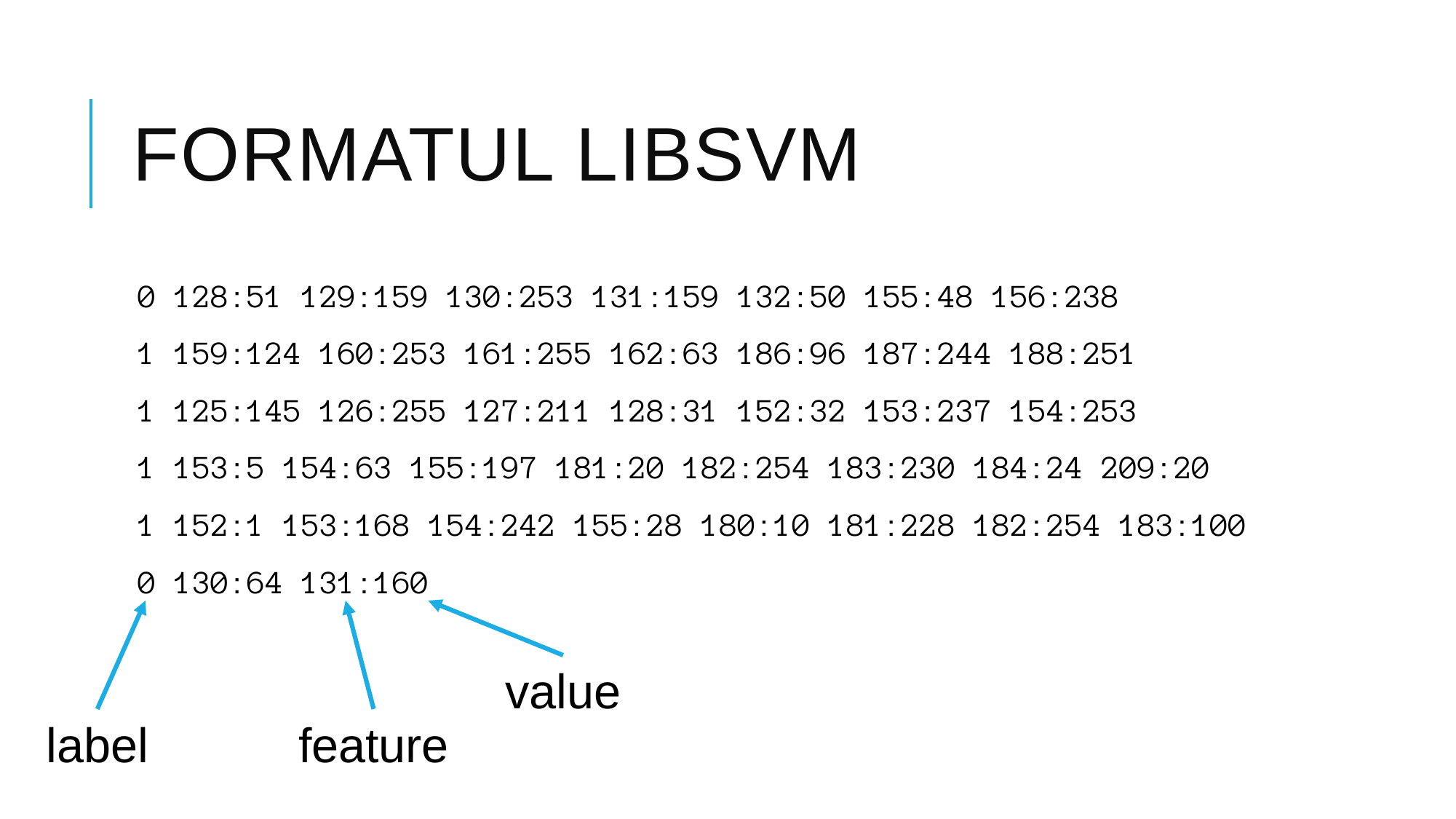

# Formatul LIBSVM
0 128:51 129:159 130:253 131:159 132:50 155:48 156:238
1 159:124 160:253 161:255 162:63 186:96 187:244 188:251
1 125:145 126:255 127:211 128:31 152:32 153:237 154:253
1 153:5 154:63 155:197 181:20 182:254 183:230 184:24 209:20
1 152:1 153:168 154:242 155:28 180:10 181:228 182:254 183:100
0 130:64 131:160
value
label
feature